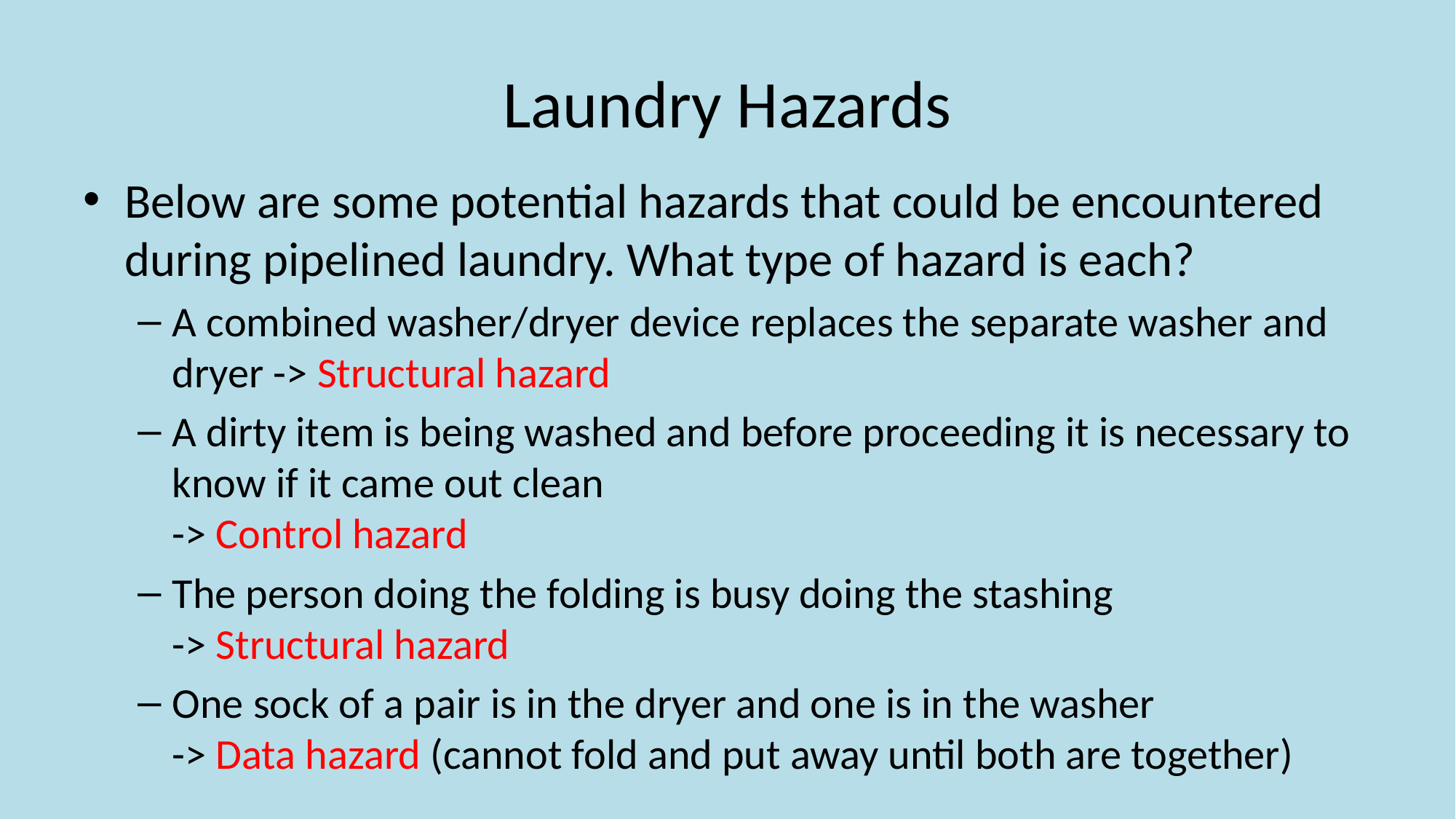

# Laundry Hazards
Below are some potential hazards that could be encountered during pipelined laundry. What type of hazard is each?
A combined washer/dryer device replaces the separate washer and dryer -> Structural hazard
A dirty item is being washed and before proceeding it is necessary to know if it came out clean
-> Control hazard
The person doing the folding is busy doing the stashing
-> Structural hazard
One sock of a pair is in the dryer and one is in the washer
-> Data hazard (cannot fold and put away until both are together)